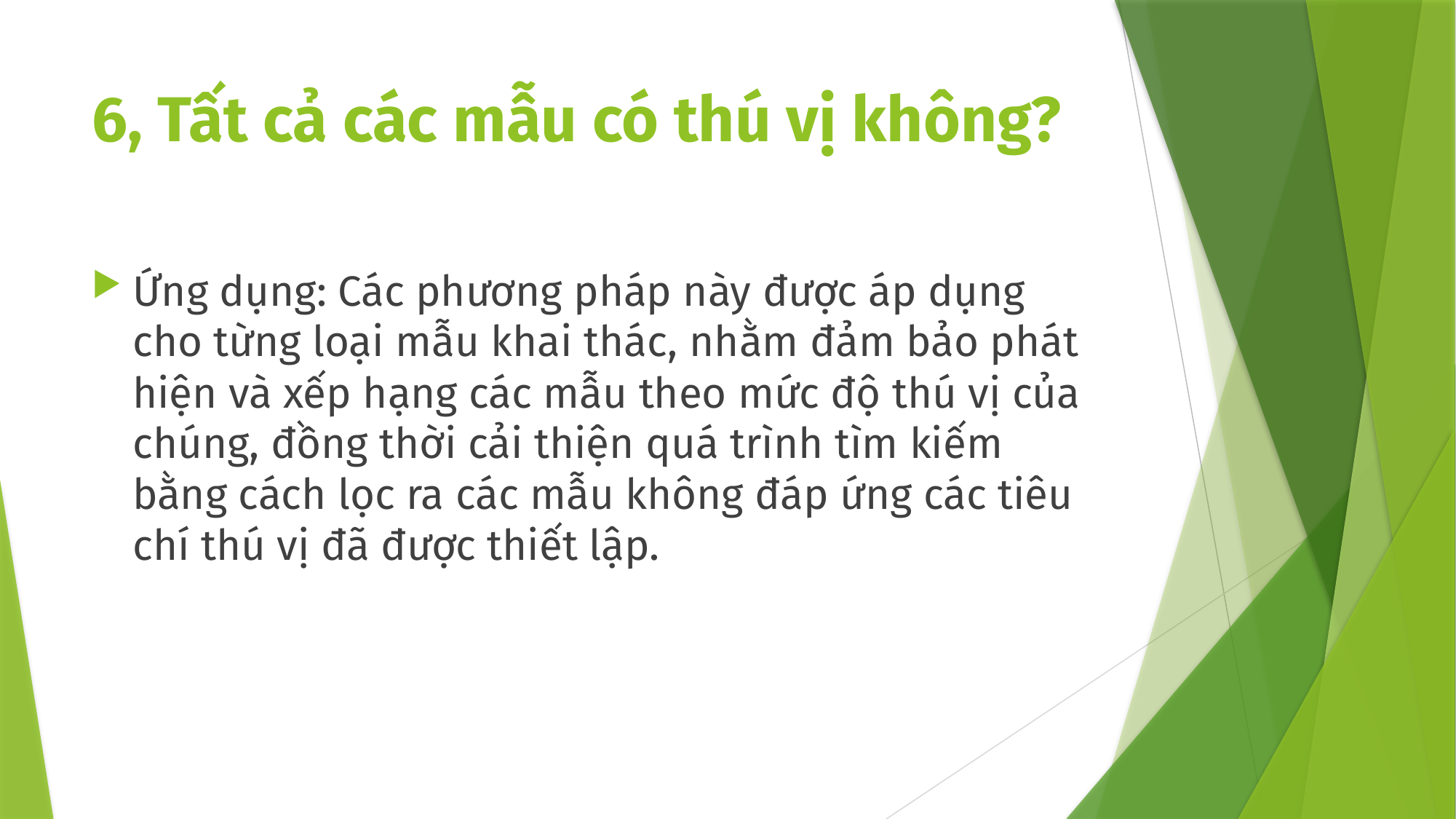

# 6, Tất cả các mẫu có thú vị không?
Ứng dụng: Các phương pháp này được áp dụng cho từng loại mẫu khai thác, nhằm đảm bảo phát hiện và xếp hạng các mẫu theo mức độ thú vị của chúng, đồng thời cải thiện quá trình tìm kiếm bằng cách lọc ra các mẫu không đáp ứng các tiêu chí thú vị đã được thiết lập.